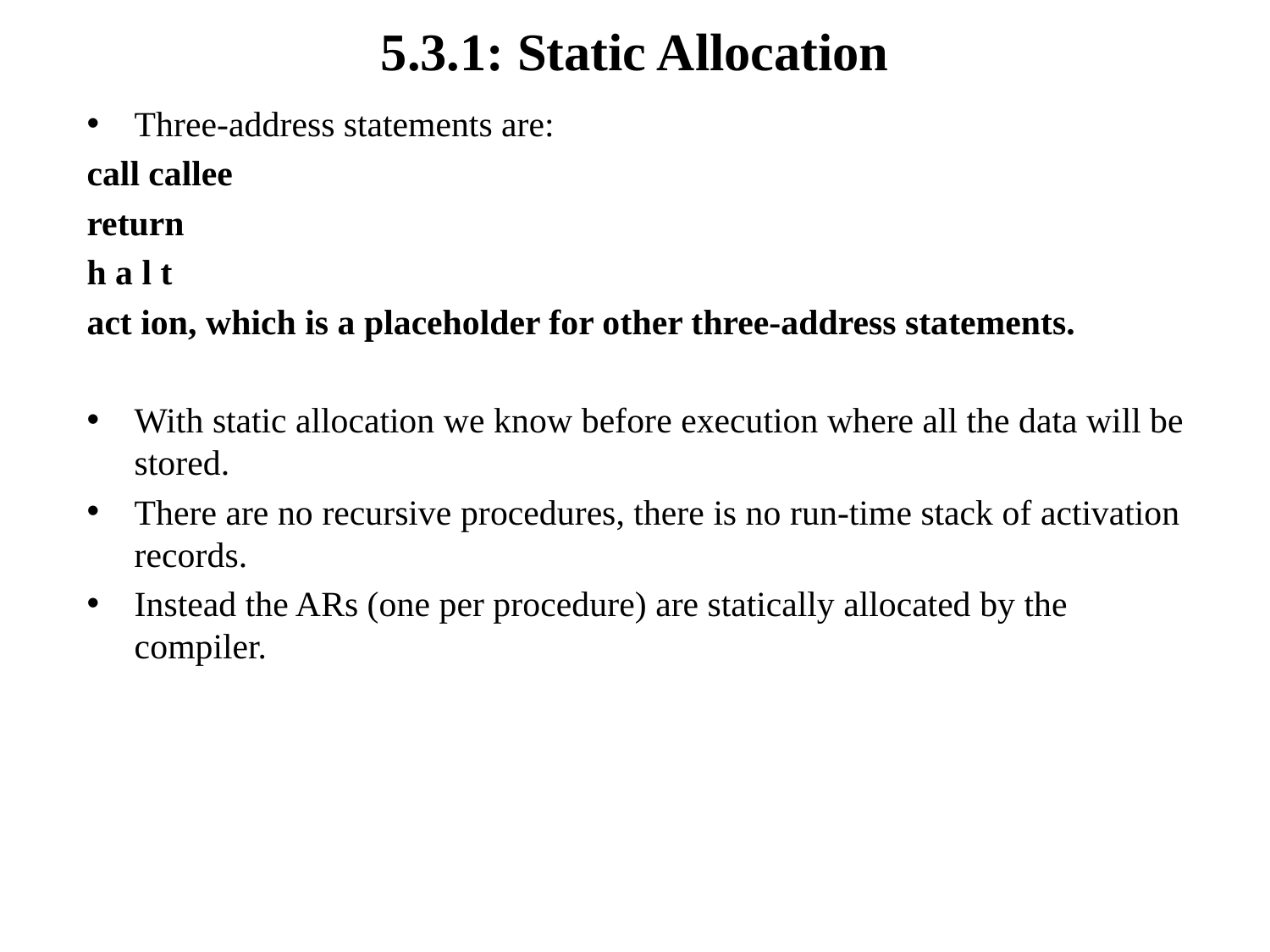

# 5.3.1: Static Allocation
Three-address statements are:
call callee
return
h a l t
act ion, which is a placeholder for other three-address statements.

With static allocation we know before execution where all the data will be stored.
There are no recursive procedures, there is no run-time stack of activation records.
Instead the ARs (one per procedure) are statically allocated by the compiler.